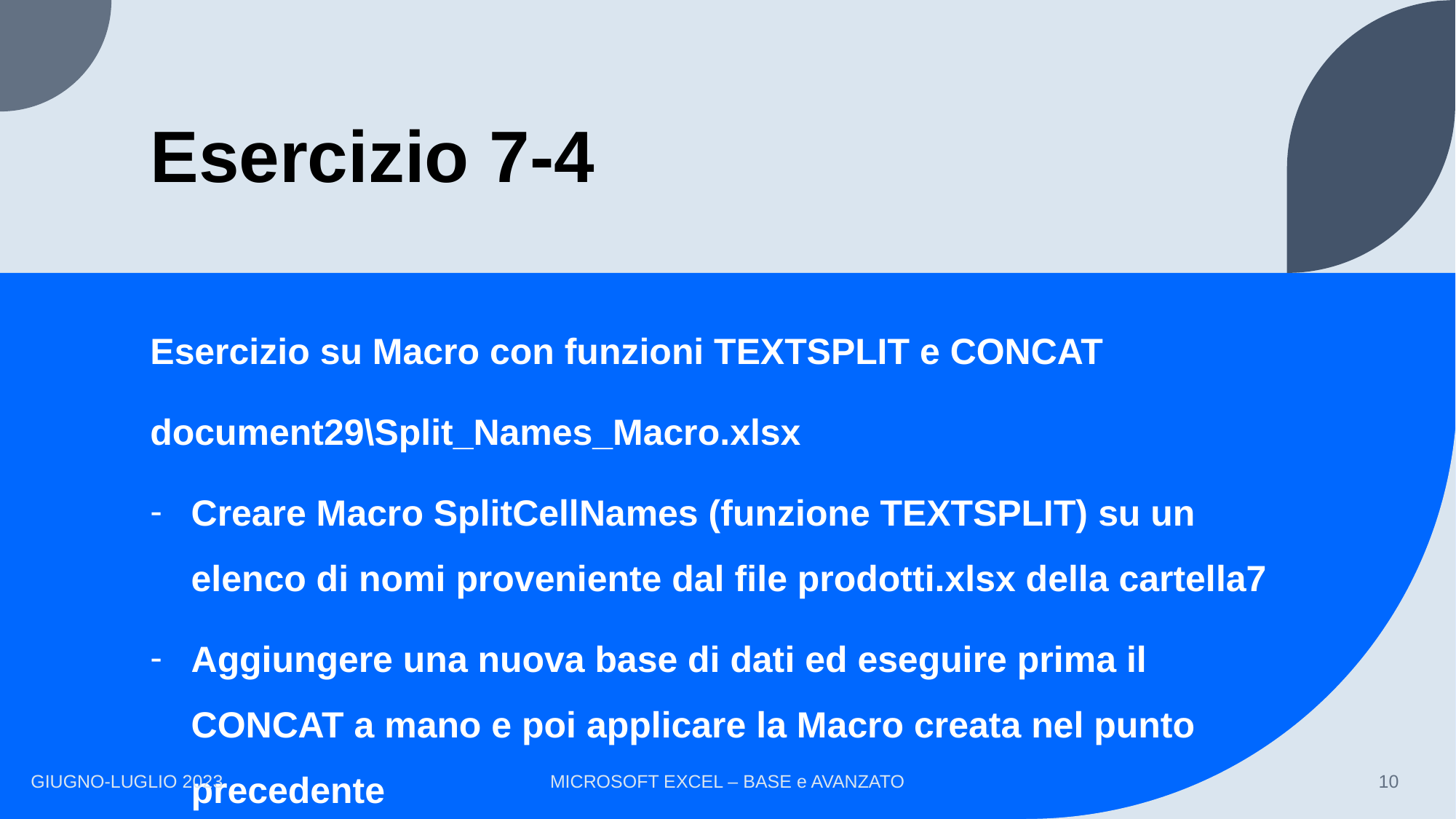

# Esercizio 7-4
Esercizio su Macro con funzioni TEXTSPLIT e CONCAT
document29\Split_Names_Macro.xlsx
Creare Macro SplitCellNames (funzione TEXTSPLIT) su un elenco di nomi proveniente dal file prodotti.xlsx della cartella7
Aggiungere una nuova base di dati ed eseguire prima il CONCAT a mano e poi applicare la Macro creata nel punto precedente
GIUGNO-LUGLIO 2023
MICROSOFT EXCEL – BASE e AVANZATO
10